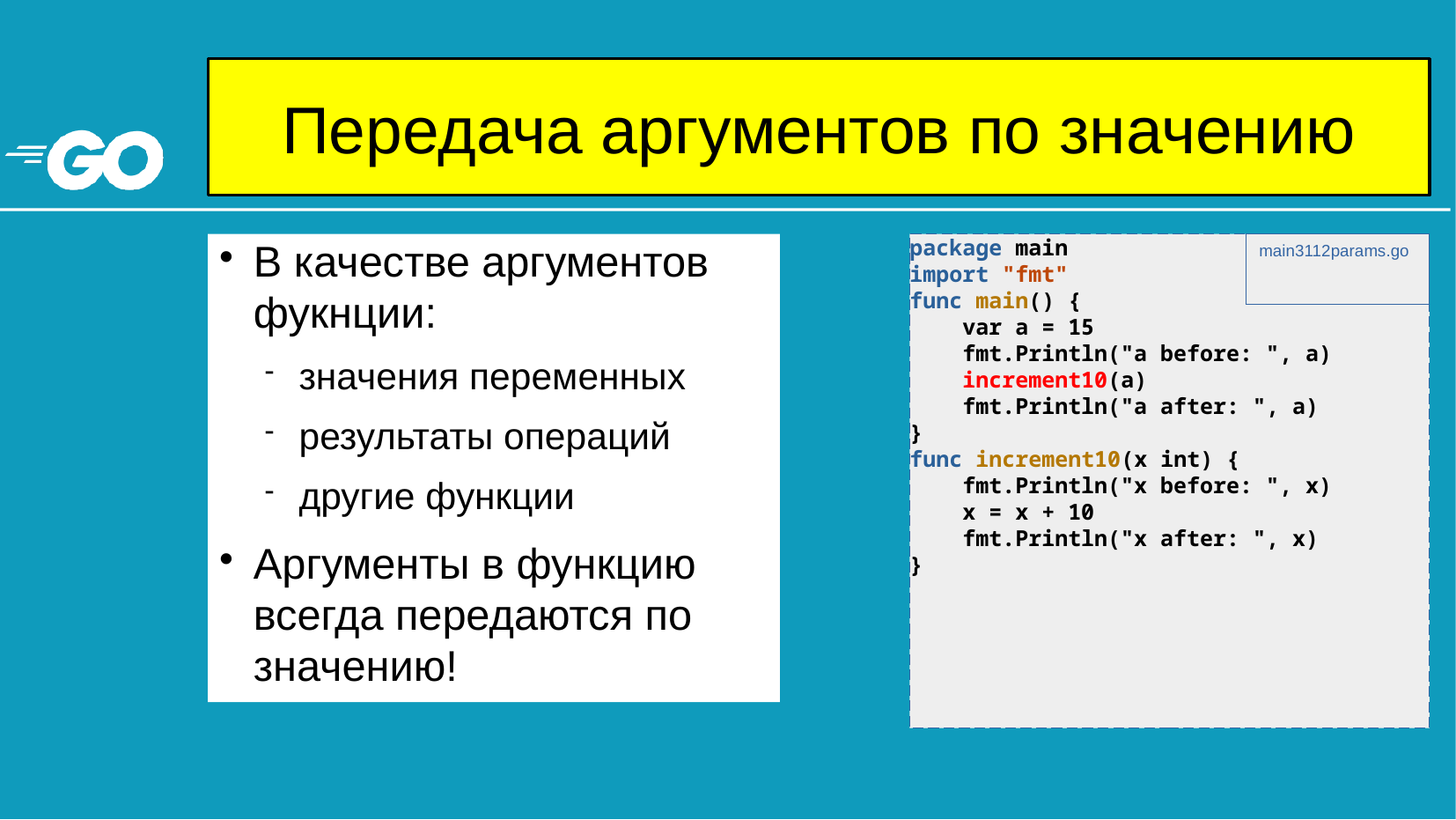

# Передача аргументов по значению
В качестве аргументов фукнции:
значения переменных
результаты операций
другие функции
Аргументы в функцию всегда передаются по значению!
package main
import "fmt"
func main() {
    var a = 15
    fmt.Println("a before: ", a)
    increment10(a)
    fmt.Println("a after: ", a)
}
func increment10(x int) {
    fmt.Println("x before: ", x)
    x = x + 10
    fmt.Println("x after: ", x)
}
main3112params.go